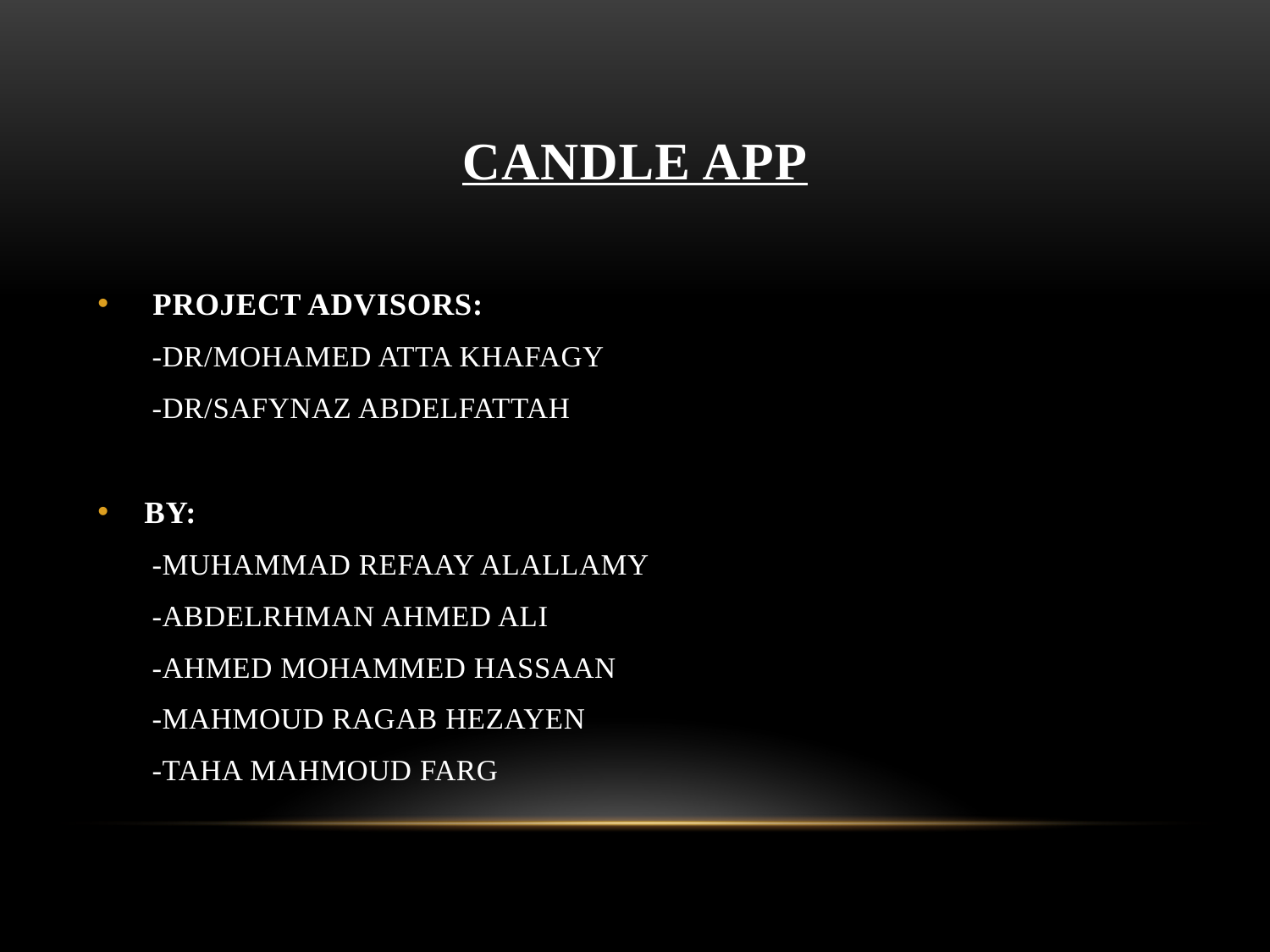

# CANDLE app

 PROJECT ADVISORS:
-DR/MOHAMED ATTA KHAFAGY
-DR/SAFYNAZ ABDELFATTAH

BY:
-MUHAMMAD REFAAY ALALLAMY
-ABDELRHMAN AHMED ALI
-AHMED MOHAMMED HASSAAN
-MAHMOUD RAGAB HEZAYEN
-TAHA MAHMOUD FARG